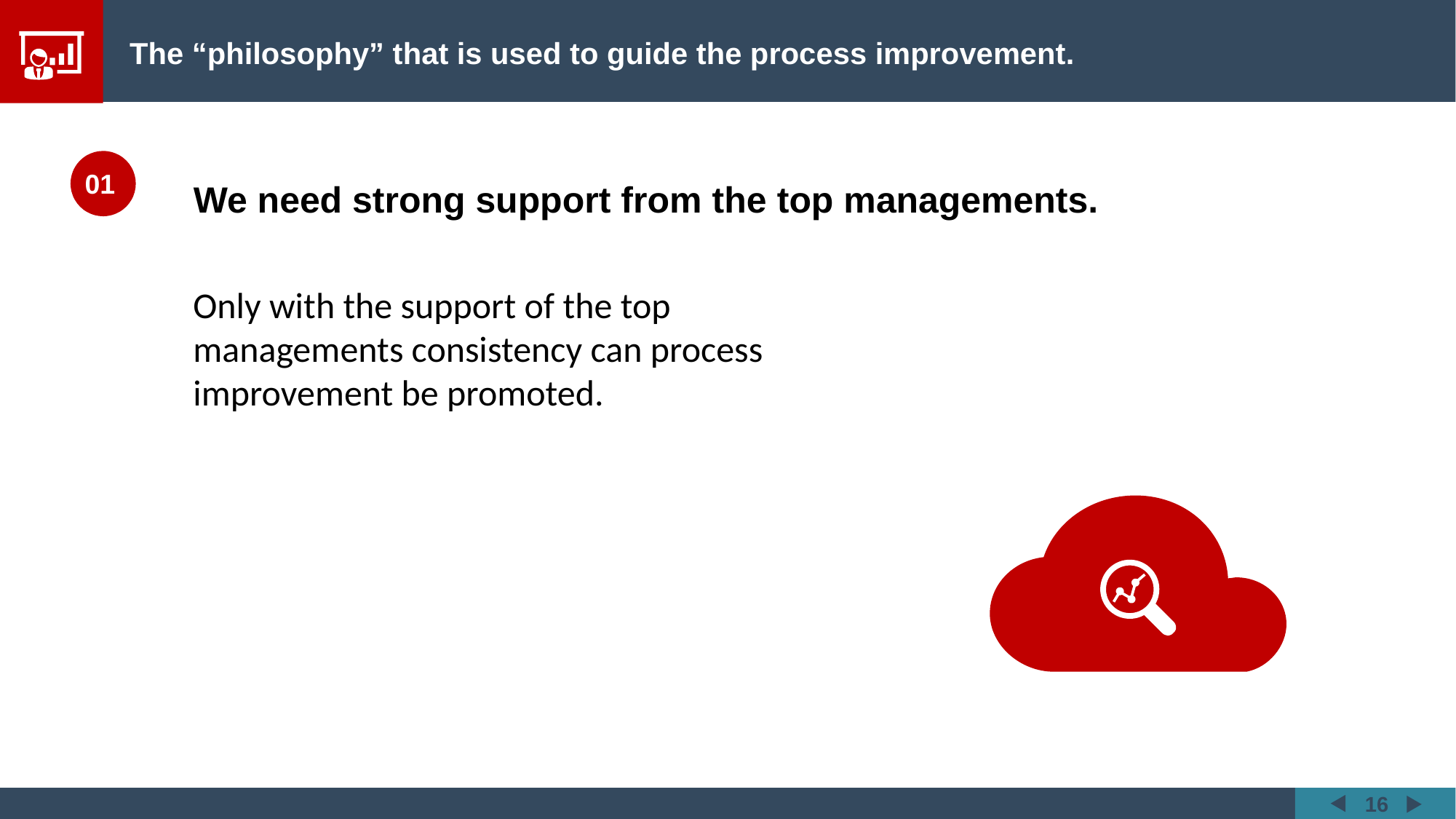

The “philosophy” that is used to guide the process improvement.

01
We need strong support from the top managements.
Only with the support of the top managements consistency can process improvement be promoted.

16